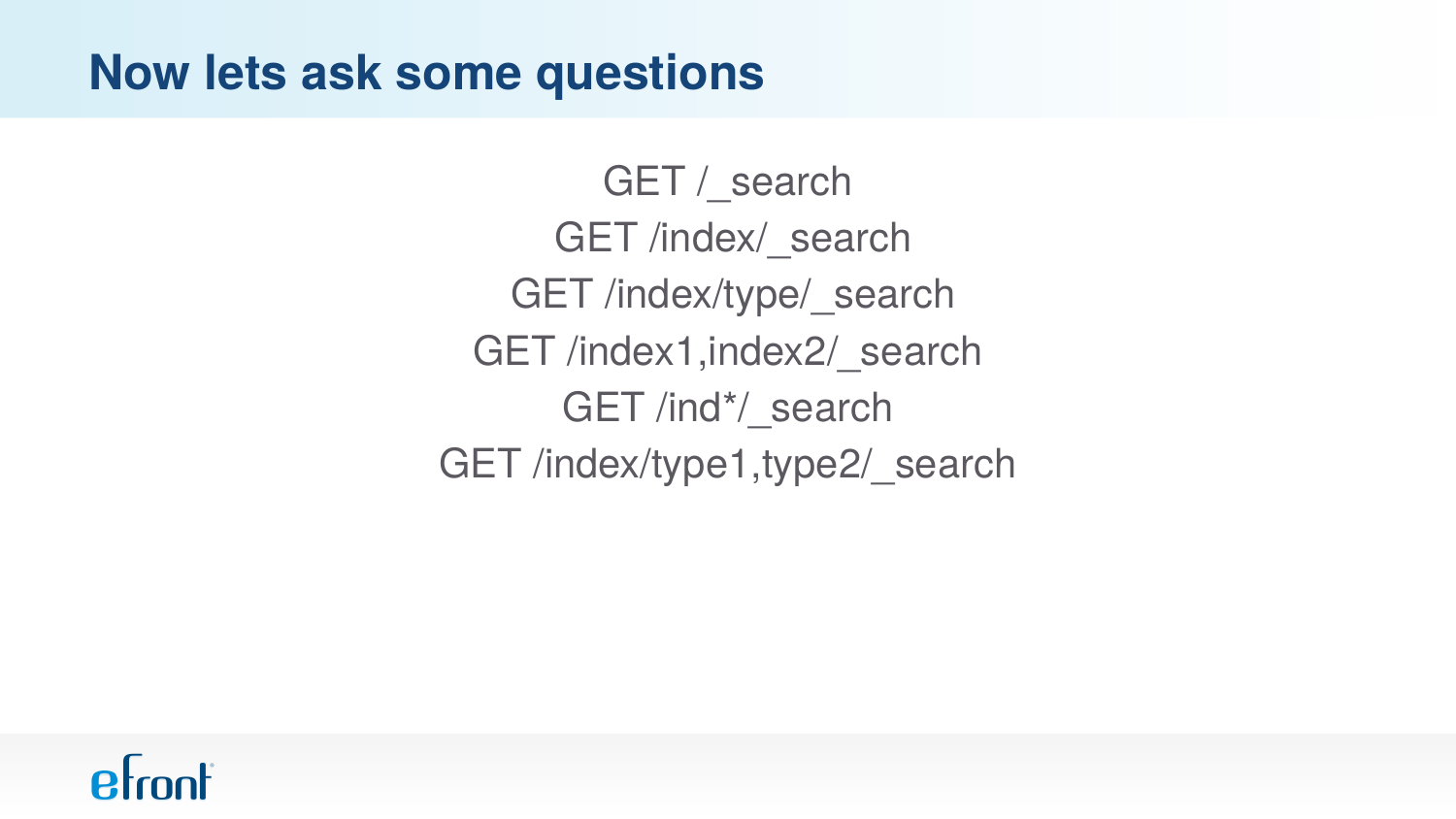

# Now lets ask some questions
GET /_search
 GET /index/_search
 GET /index/type/_search
GET /index1,index2/_search
GET /ind*/_search
GET /index/type1,type2/_search